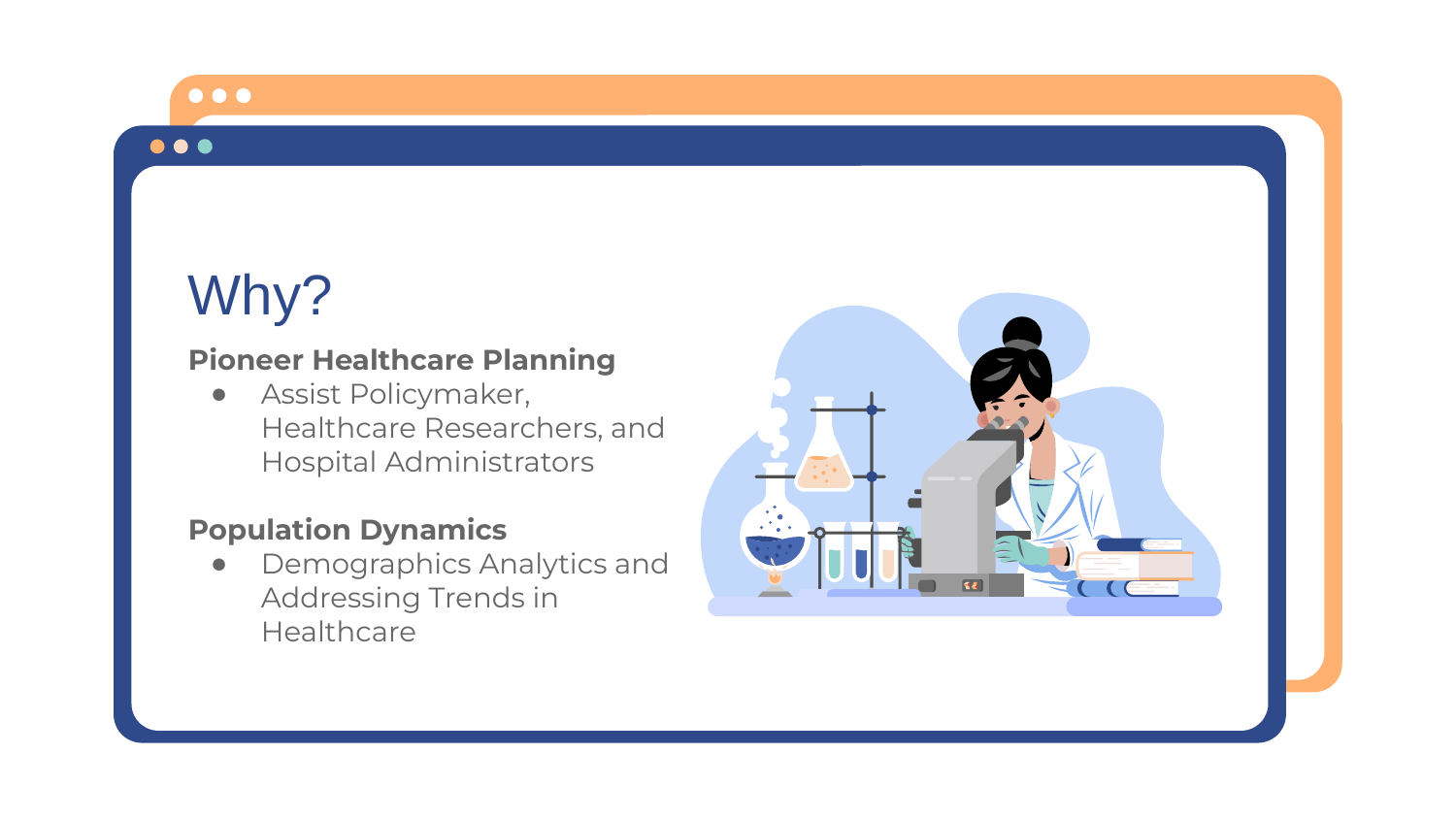

# Why?

Pioneer Healthcare Planning
Assist Policymaker, Healthcare Researchers, and Hospital Administrators

Population Dynamics
Demographics Analytics and Addressing Trends in Healthcare